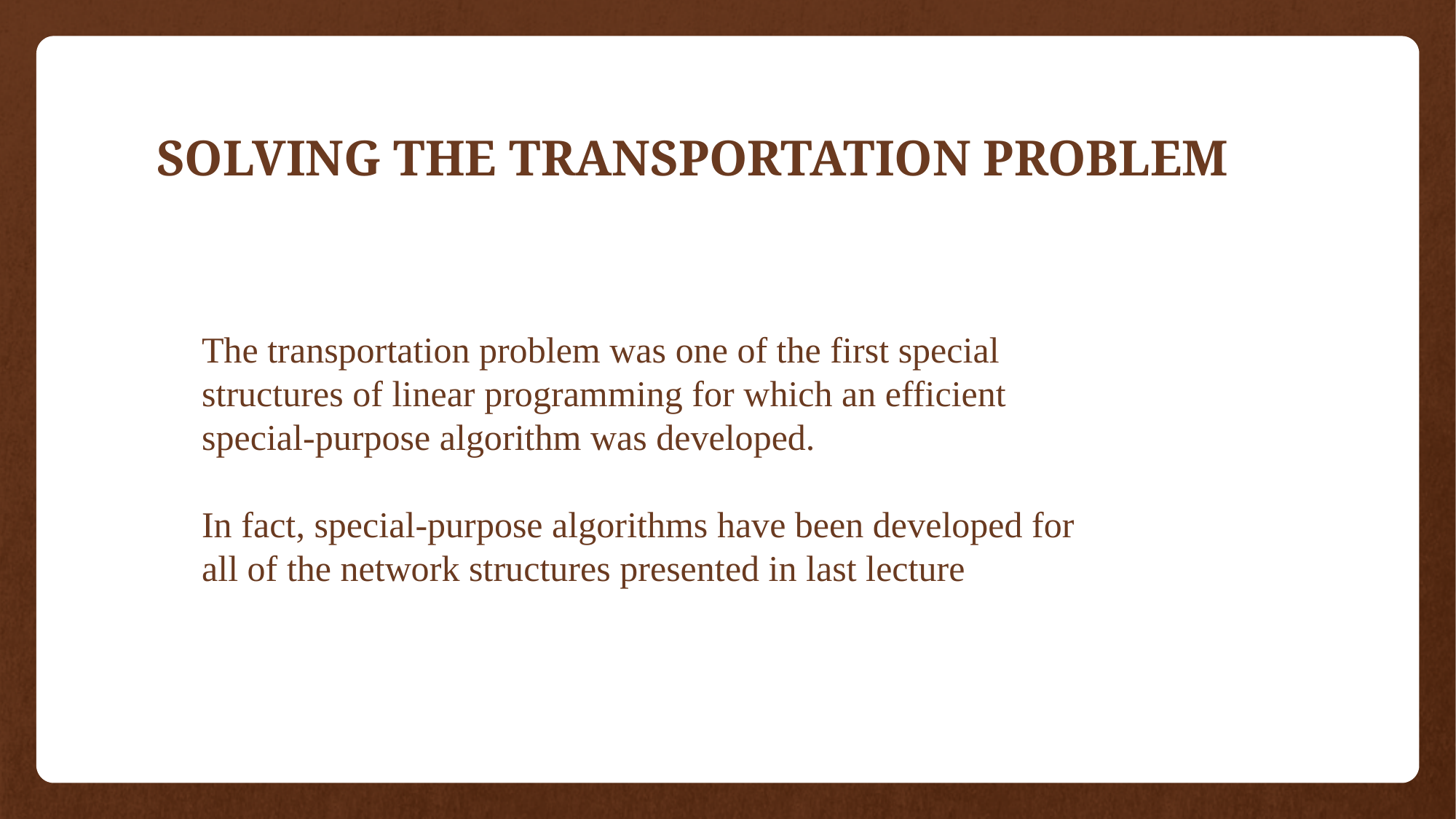

# SOLVING THE TRANSPORTATION PROBLEM

The transportation problem was one of the first special structures of linear programming for which an efficient special-purpose algorithm was developed.

In fact, special-purpose algorithms have been developed for all of the network structures presented in last lecture